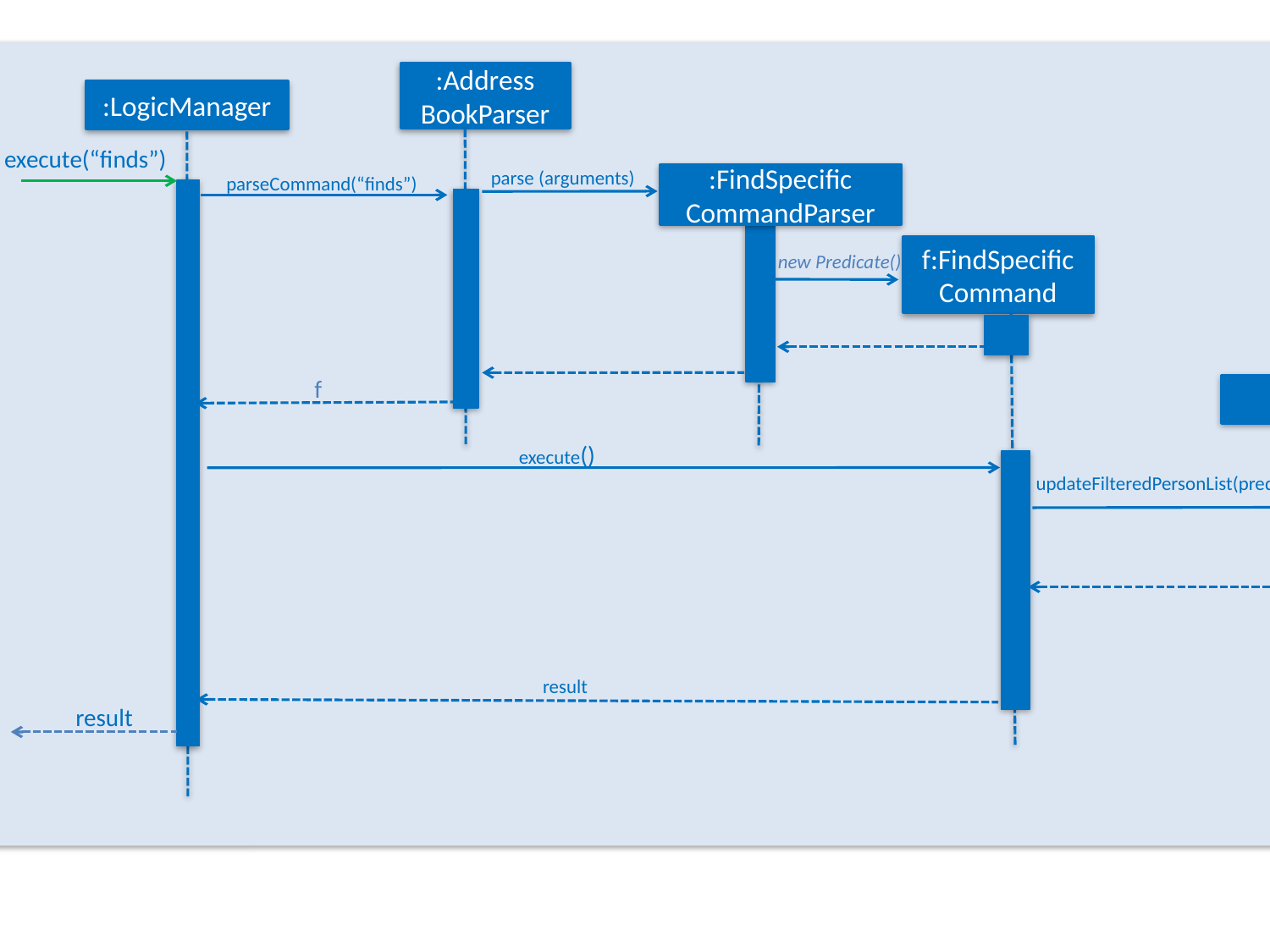

:Address
BookParser
:LogicManager
execute(“finds”)
:FindSpecific
CommandParser
parse (arguments)
parseCommand(“finds”)

f:FindSpecificCommand
new Predicate()

f

:Model
execute()

updateFilteredPersonList(predicate)

result
result